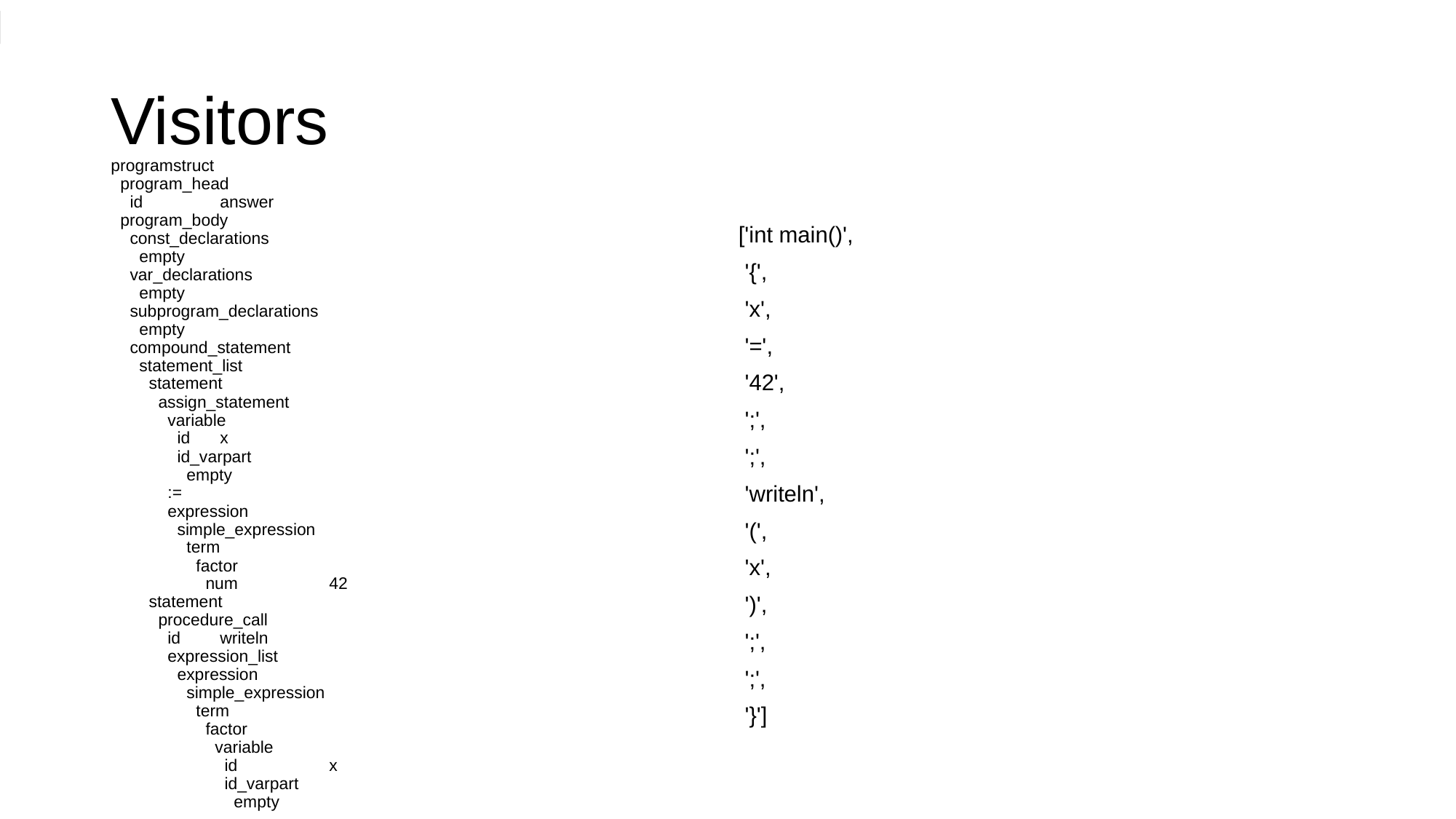

# Visitors
programstruct
  program_head
    id	answer
  program_body
    const_declarations
      empty
    var_declarations
      empty
    subprogram_declarations
      empty
    compound_statement
      statement_list
        statement
          assign_statement
            variable
              id	x
              id_varpart
                empty
            :=
            expression
              simple_expression
                term
                  factor
                    num	42
        statement
          procedure_call
            id	writeln
            expression_list
              expression
                simple_expression
                  term
                    factor
                      variable
                        id	x
                        id_varpart
                          empty

['int main()',
 '{',
 'x',
 '=',
 '42',
 ';',
 ';',
 'writeln',
 '(',
 'x',
 ')',
 ';',
 ';',
 '}']